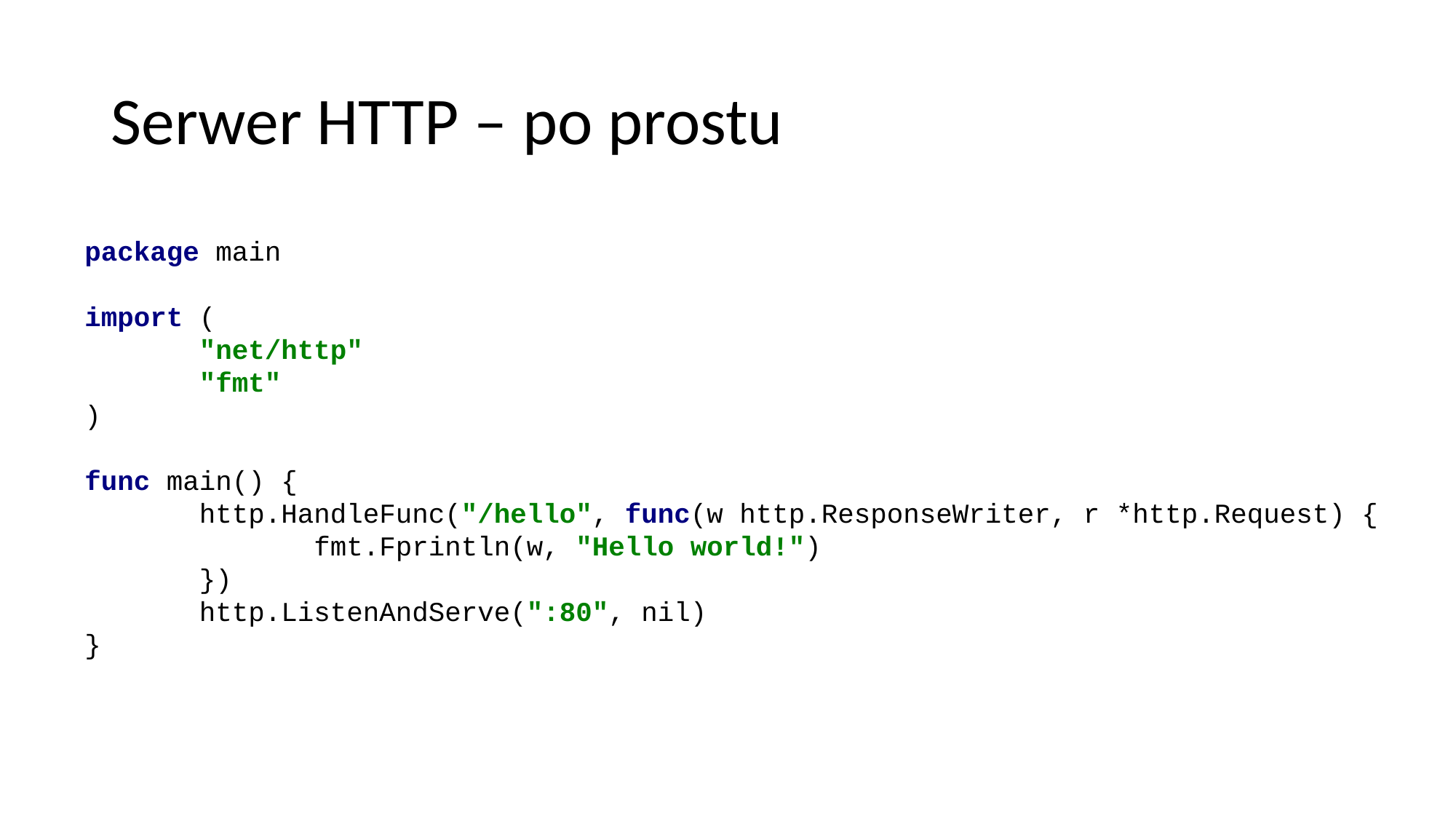

# Serwer HTTP – po prostu
package main
import (
       "net/http"
       "fmt"
)
func main() {
       http.HandleFunc("/hello", func(w http.ResponseWriter, r *http.Request) {
              fmt.Fprintln(w, "Hello world!")
       })
       http.ListenAndServe(":80", nil)
}